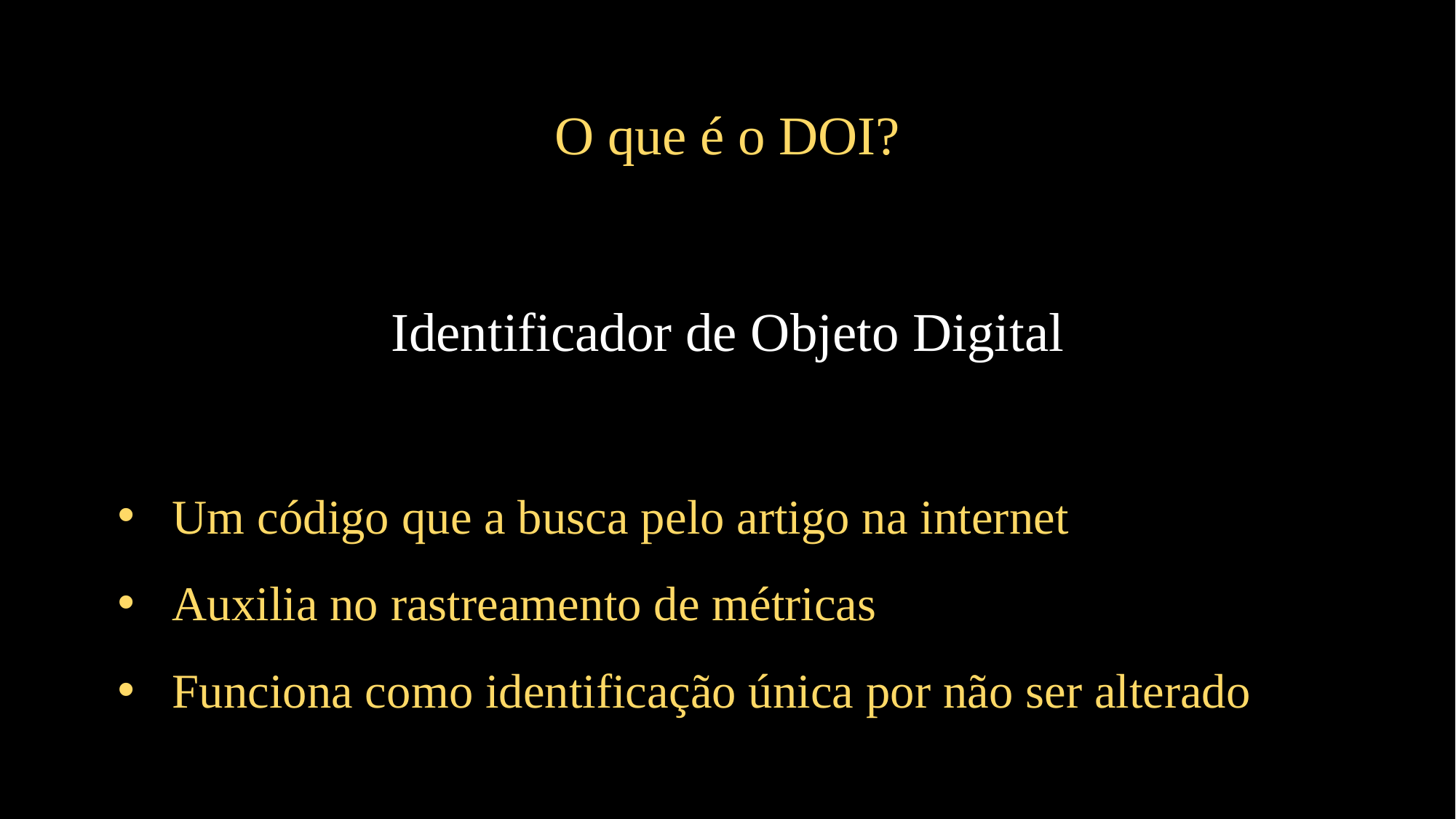

O que é o DOI?

Identificador de Objeto Digital
Um código que a busca pelo artigo na internet
Auxilia no rastreamento de métricas
Funciona como identificação única por não ser alterado